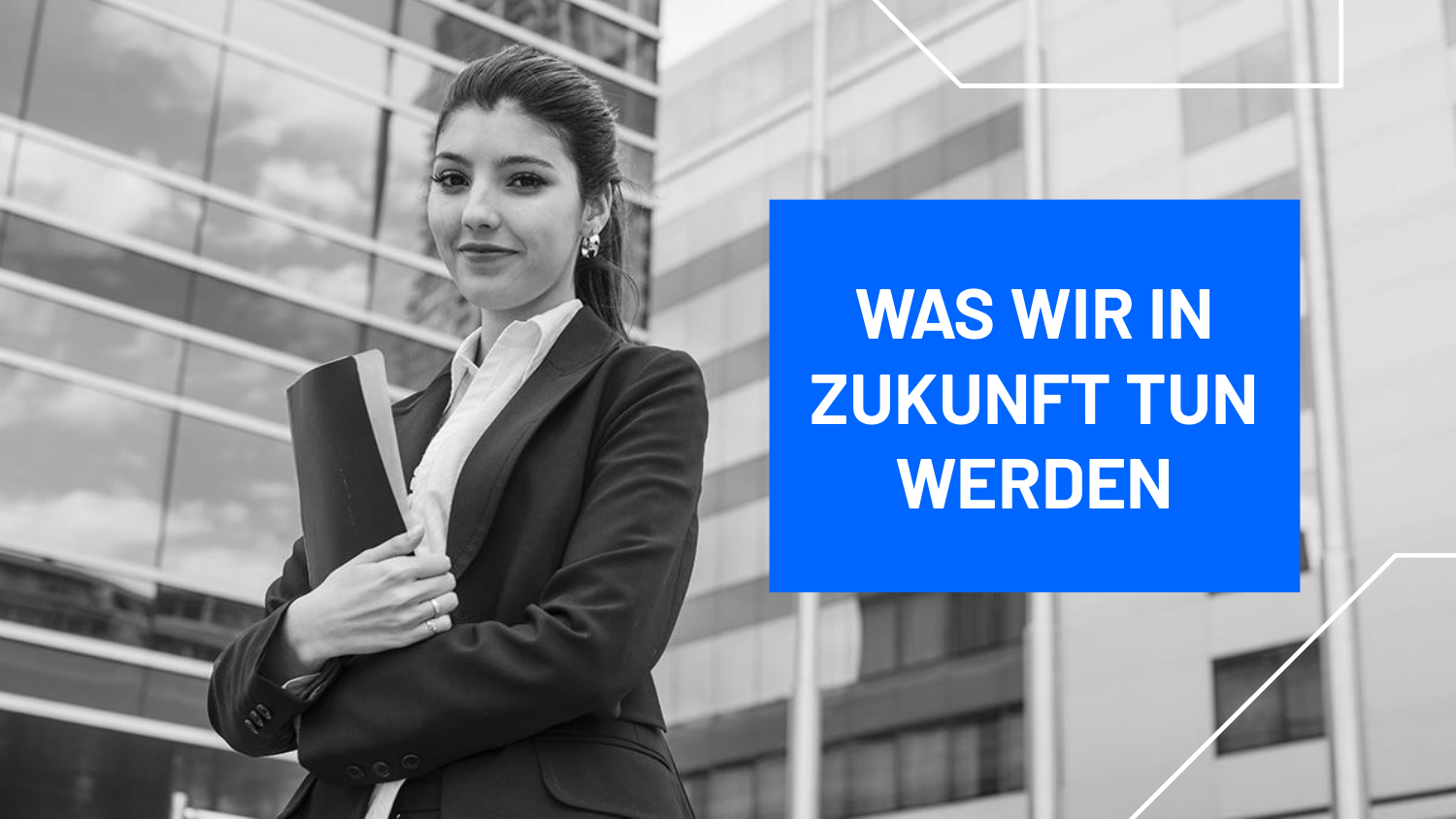

# WAS WIR IN ZUKUNFT TUN WERDEN